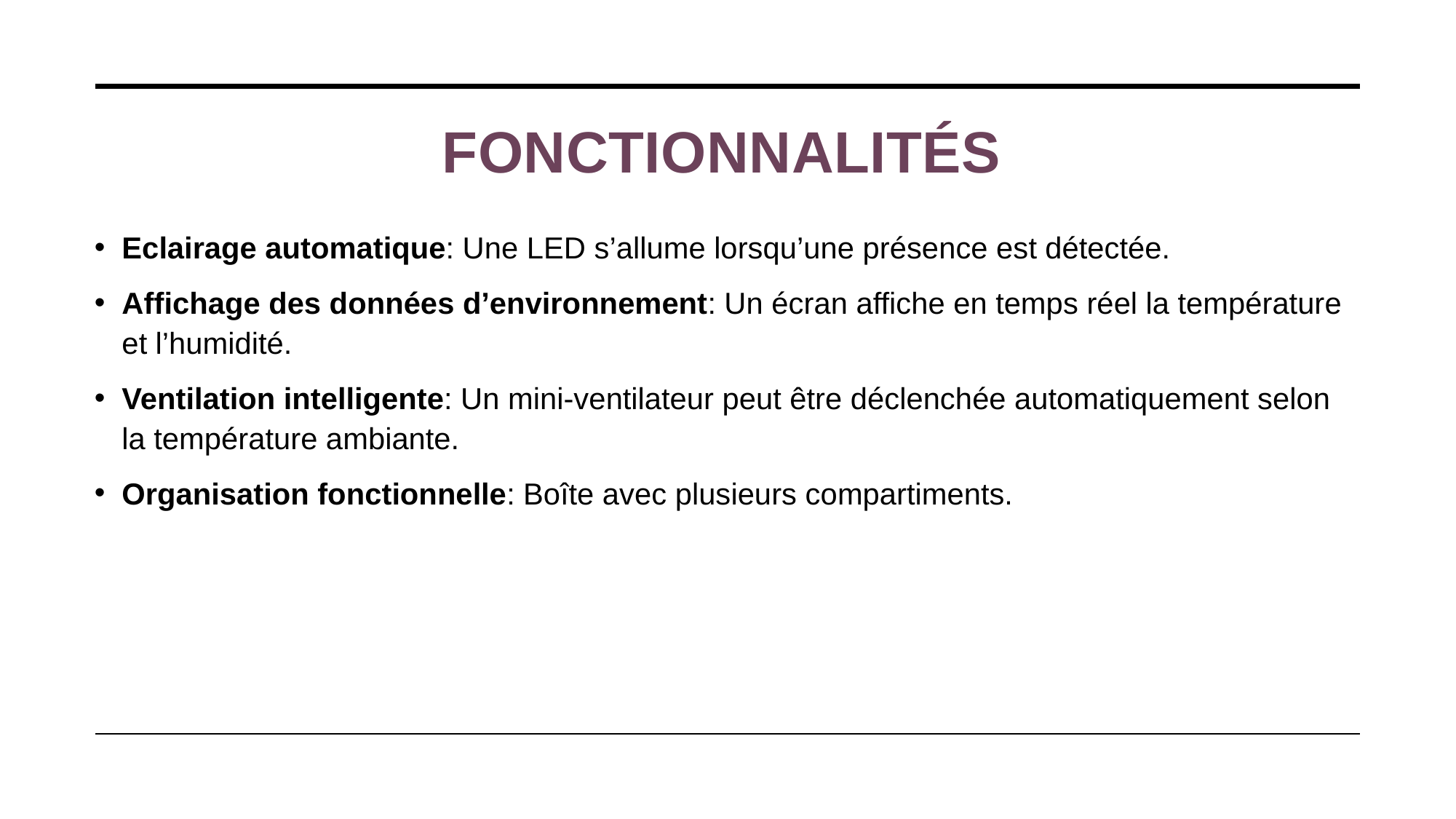

# Fonctionnalités
Eclairage automatique: Une LED s’allume lorsqu’une présence est détectée.
Affichage des données d’environnement: Un écran affiche en temps réel la température et l’humidité.
Ventilation intelligente: Un mini-ventilateur peut être déclenchée automatiquement selon la température ambiante.
Organisation fonctionnelle: Boîte avec plusieurs compartiments.